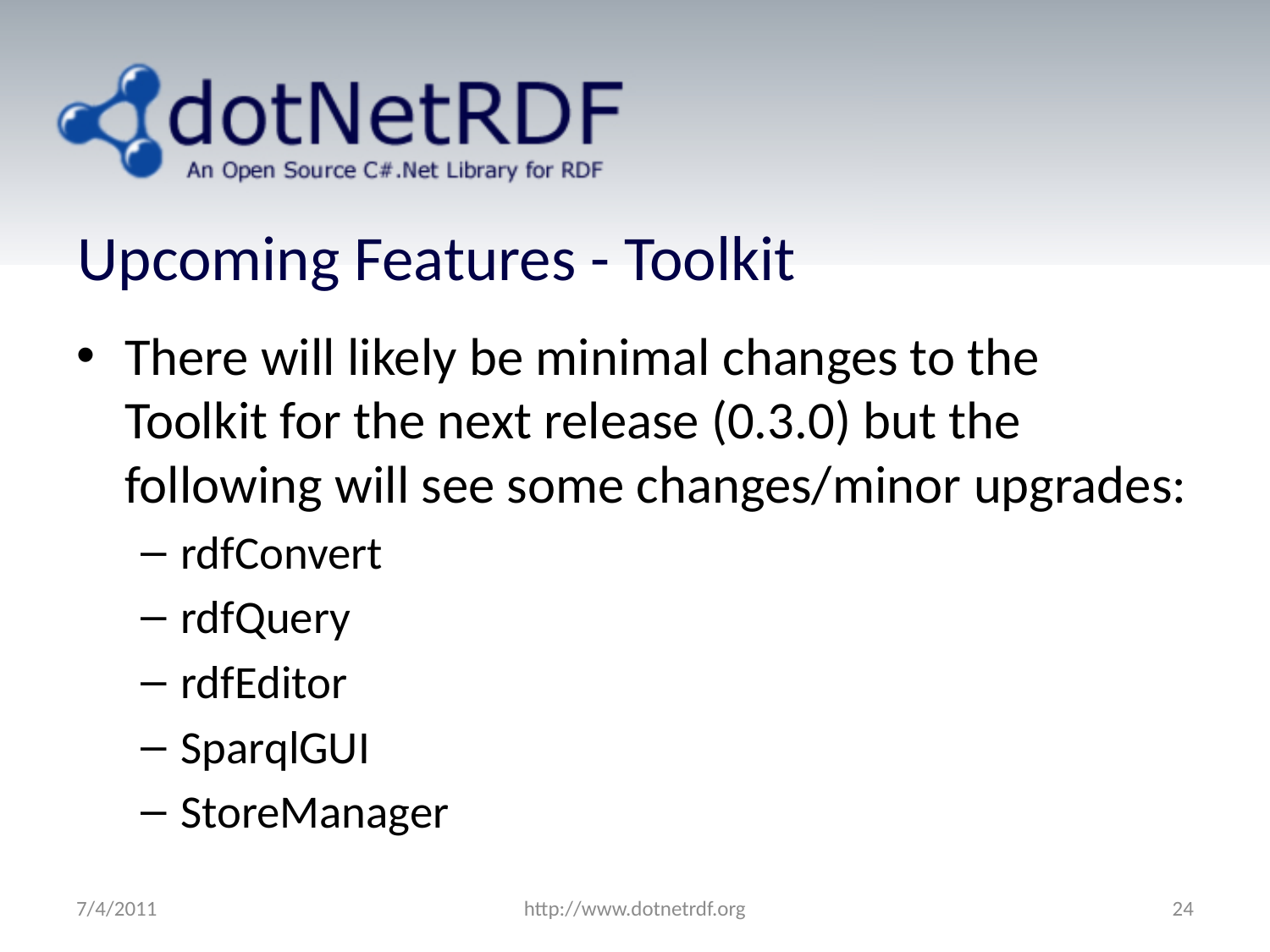

# Upcoming Features - Toolkit
There will likely be minimal changes to the Toolkit for the next release (0.3.0) but the following will see some changes/minor upgrades:
rdfConvert
rdfQuery
rdfEditor
SparqlGUI
StoreManager
7/4/2011
http://www.dotnetrdf.org
24